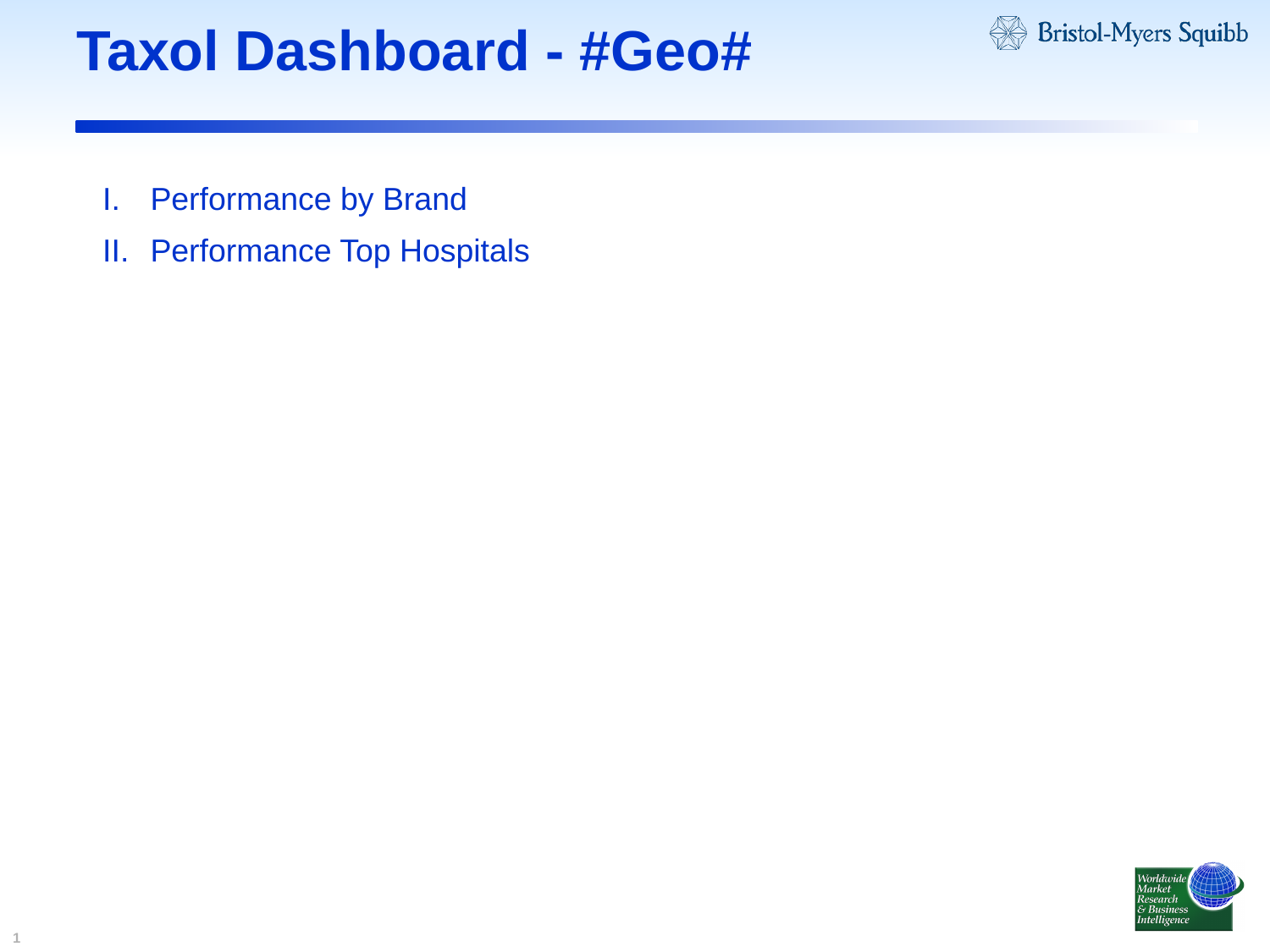

# Taxol Dashboard - #Geo#
Performance by Brand
Performance Top Hospitals